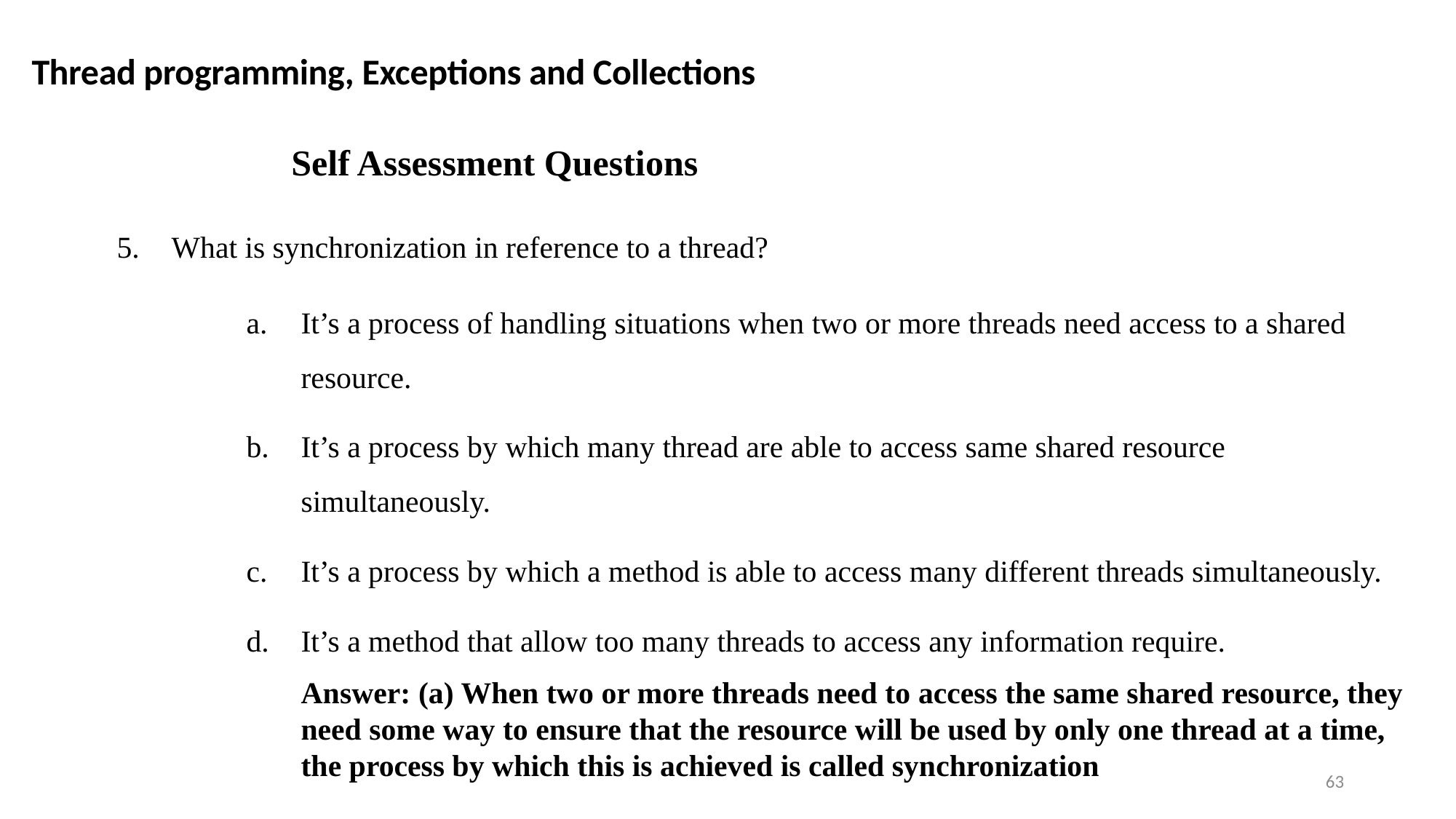

Thread programming, Exceptions and Collections
Self Assessment Questions
What is synchronization in reference to a thread?
It’s a process of handling situations when two or more threads need access to a shared resource.
It’s a process by which many thread are able to access same shared resource simultaneously.
It’s a process by which a method is able to access many different threads simultaneously.
It’s a method that allow too many threads to access any information require.
Answer: (a) When two or more threads need to access the same shared resource, they need some way to ensure that the resource will be used by only one thread at a time, the process by which this is achieved is called synchronization

63